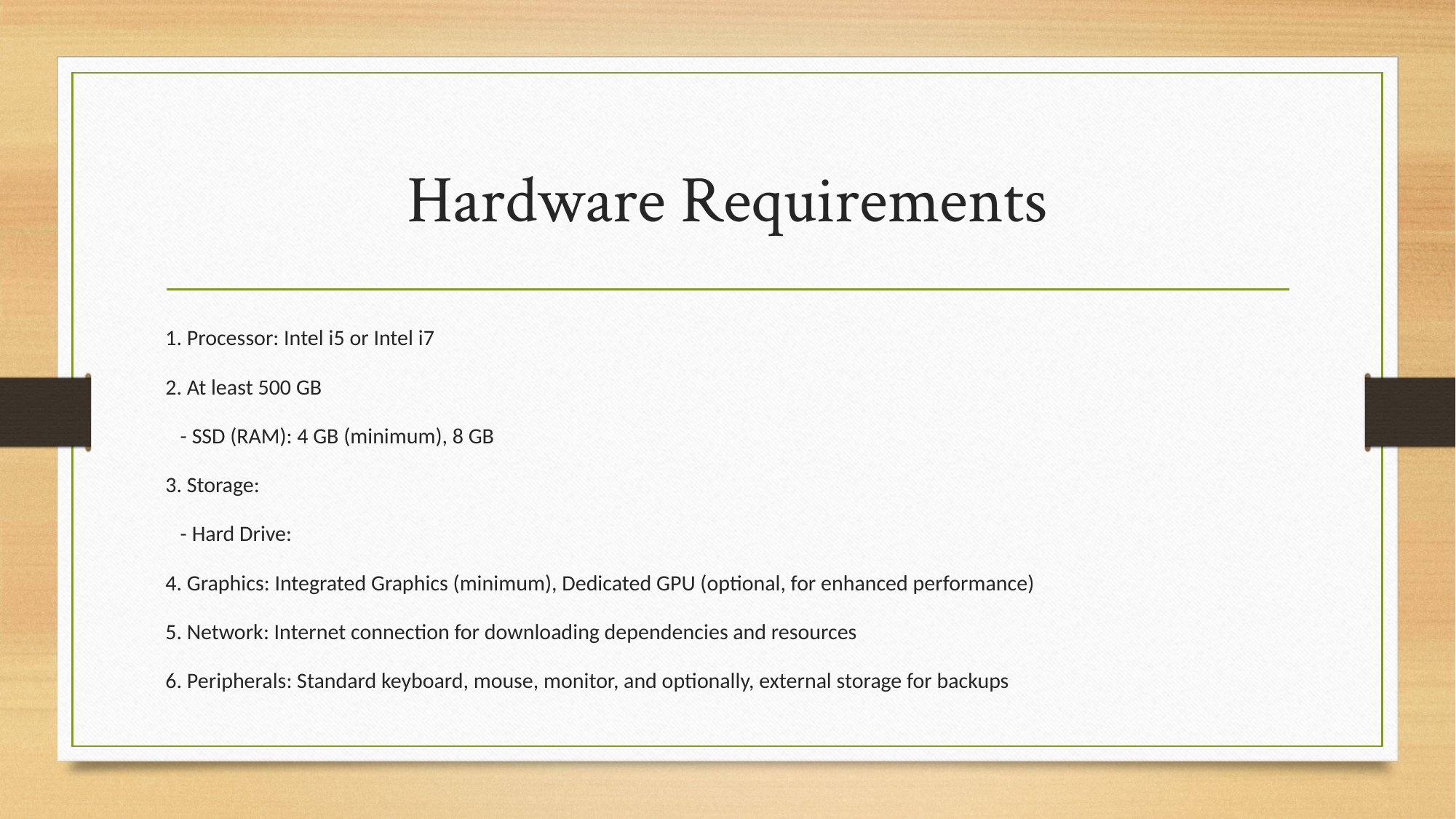

# Hardware Requirements
1. Processor: Intel i5 or Intel i7
2. At least 500 GB
   - SSD (RAM): 4 GB (minimum), 8 GB
3. Storage:
   - Hard Drive:
4. Graphics: Integrated Graphics (minimum), Dedicated GPU (optional, for enhanced performance)
5. Network: Internet connection for downloading dependencies and resources
6. Peripherals: Standard keyboard, mouse, monitor, and optionally, external storage for backups